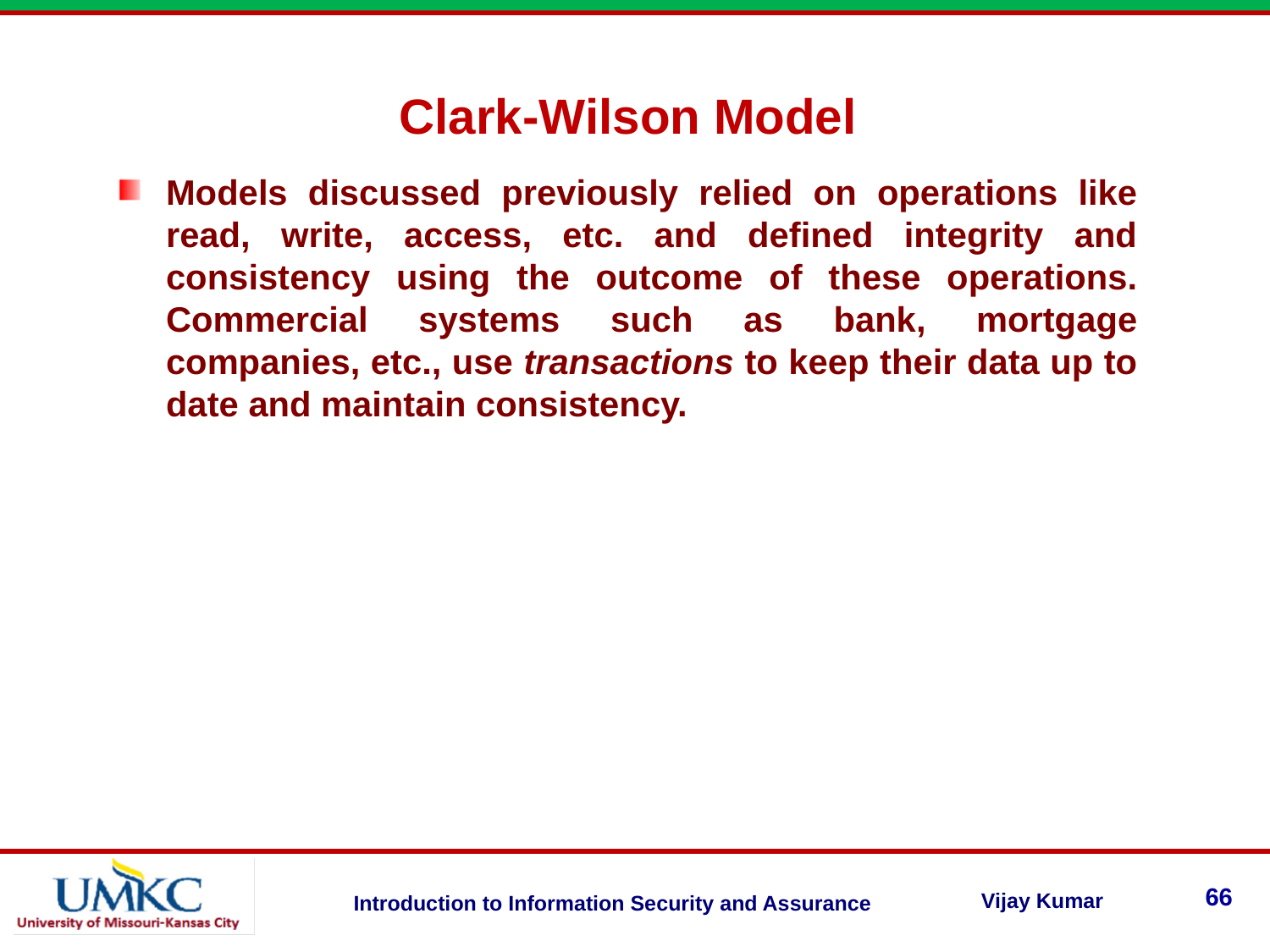

Clark-Wilson Model
Models discussed previously relied on operations like read, write, access, etc. and defined integrity and consistency using the outcome of these operations. Commercial systems such as bank, mortgage companies, etc., use transactions to keep their data up to date and maintain consistency.
66